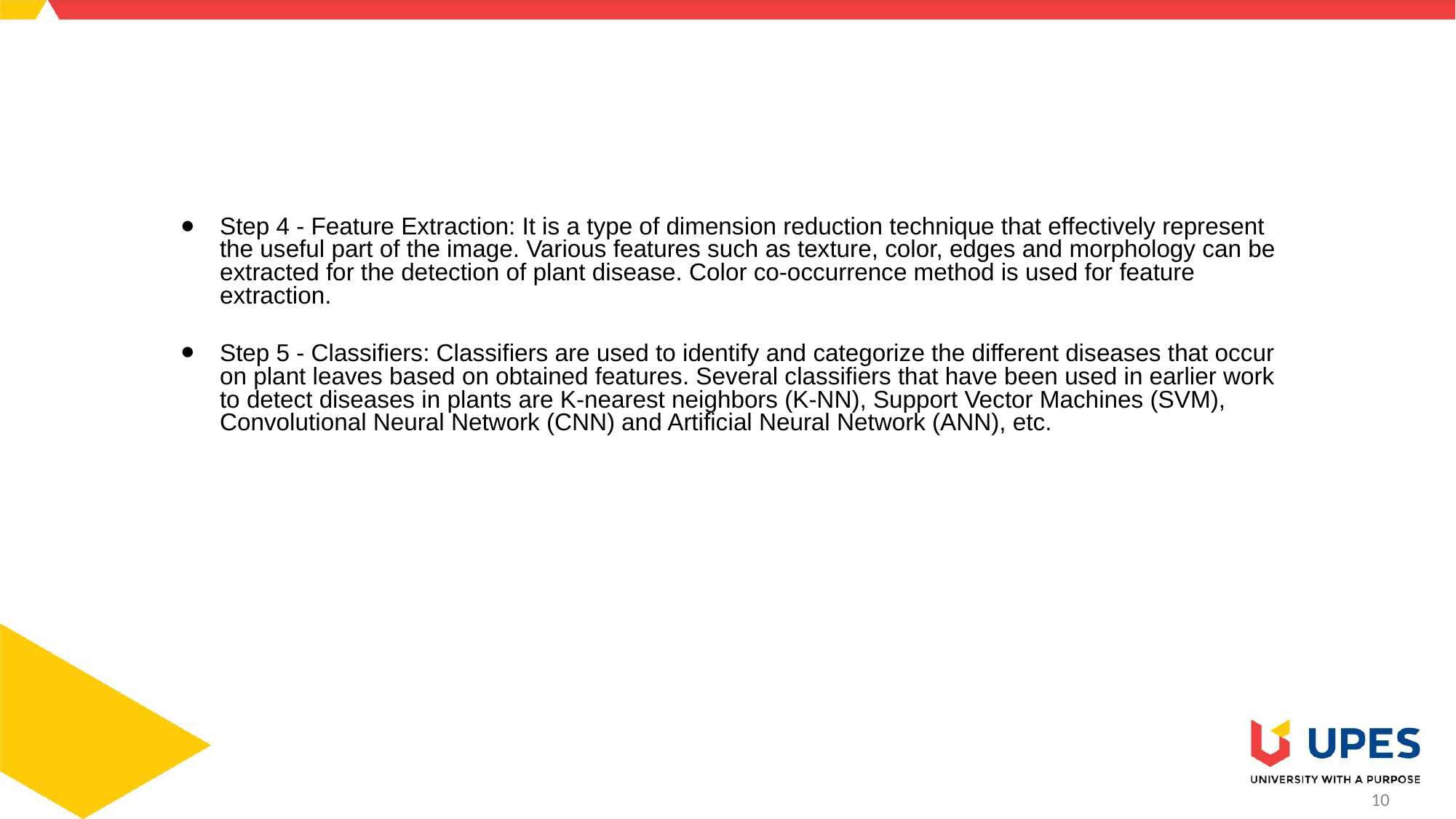

Step 4 - Feature Extraction: It is a type of dimension reduction technique that effectively represent the useful part of the image. Various features such as texture, color, edges and morphology can be extracted for the detection of plant disease. Color co-occurrence method is used for feature extraction.

Step 5 - Classifiers: Classifiers are used to identify and categorize the different diseases that occur on plant leaves based on obtained features. Several classifiers that have been used in earlier work to detect diseases in plants are K-nearest neighbors (K-NN), Support Vector Machines (SVM), Convolutional Neural Network (CNN) and Artificial Neural Network (ANN), etc.